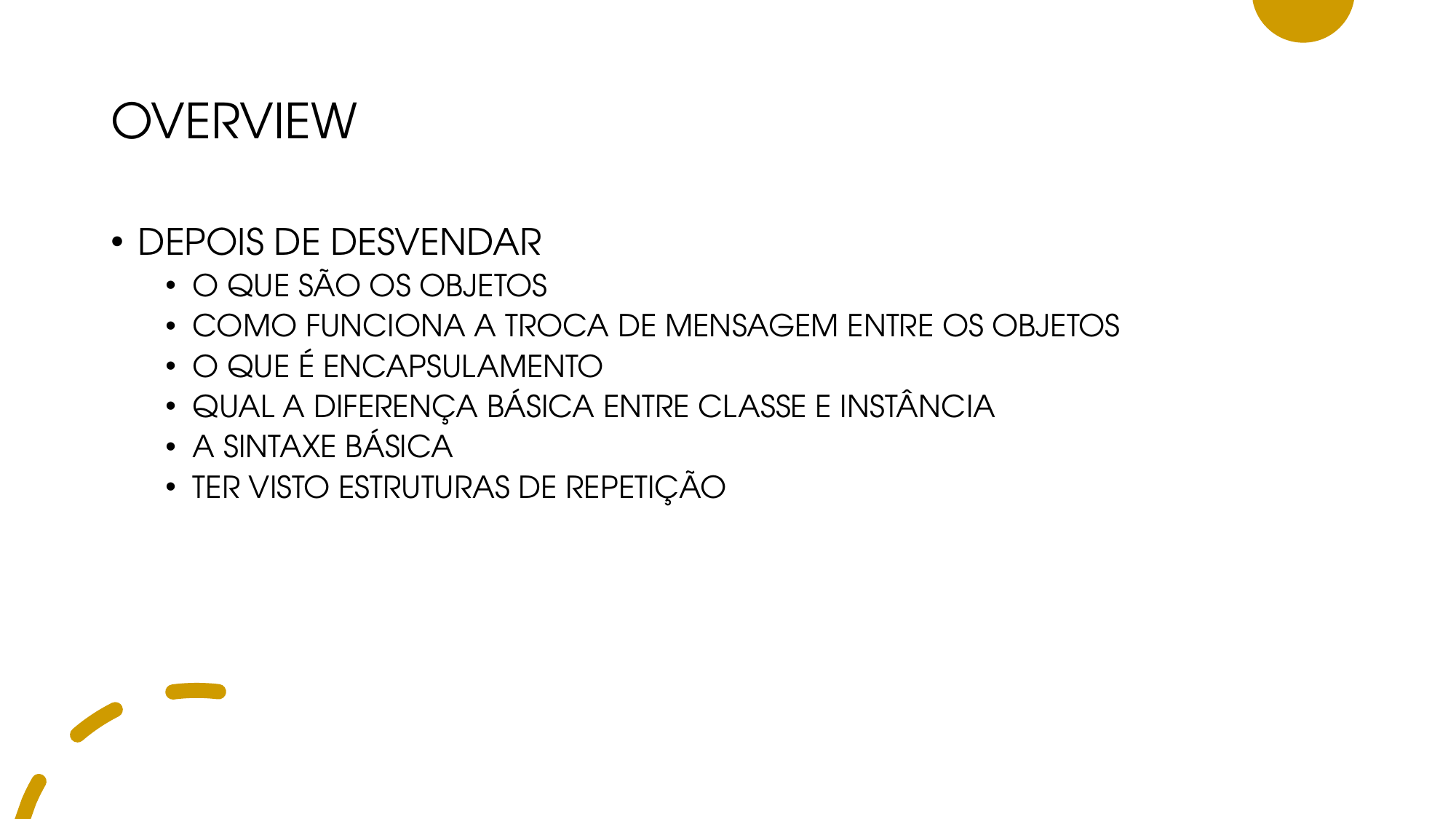

# OVERVIEW
DEPOIS DE DESVENDAR
O QUE SÃO OS OBJETOS
COMO FUNCIONA A TROCA DE MENSAGEM ENTRE OS OBJETOS
O QUE É ENCAPSULAMENTO
QUAL A DIFERENÇA BÁSICA ENTRE CLASSE E INSTÂNCIA
A SINTAXE BÁSICA
TER VISTO ESTRUTURAS DE REPETIÇÃO